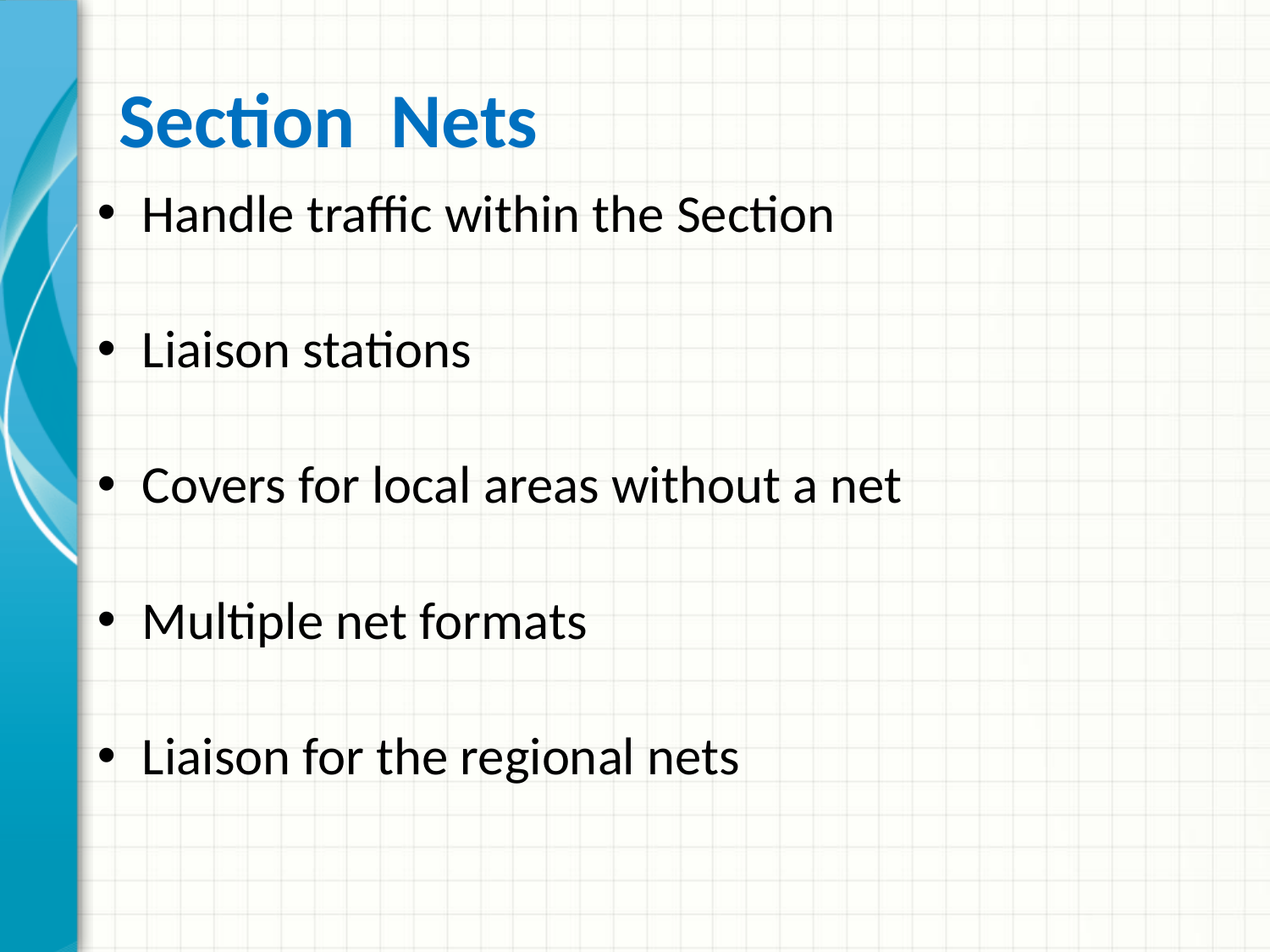

# Section  Nets
Handle traffic within the Section

Liaison stations

Covers for local areas without a net

Multiple net formats

Liaison for the regional nets